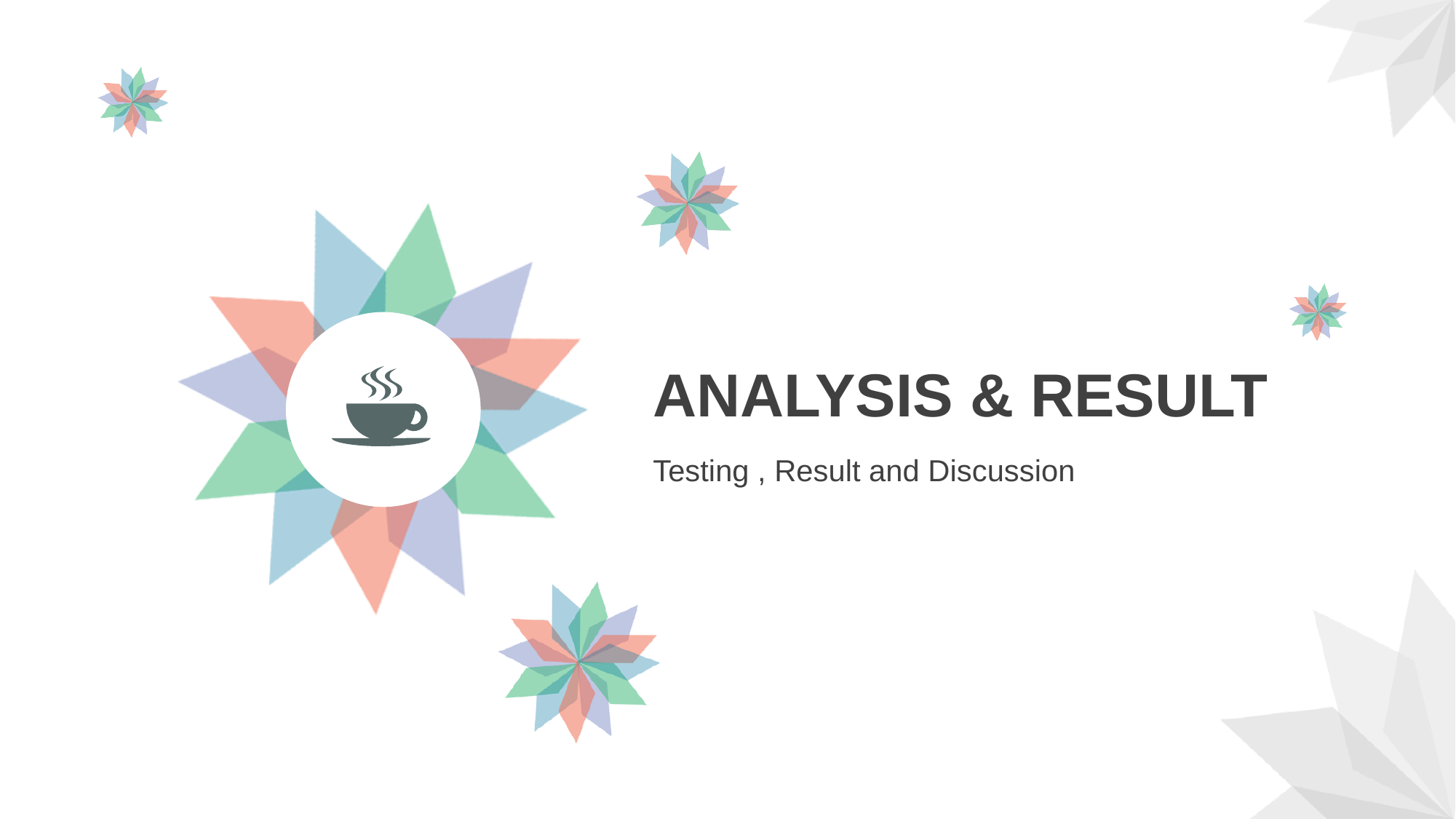

ANALYSIS & RESULT

Testing , Result and Discussion